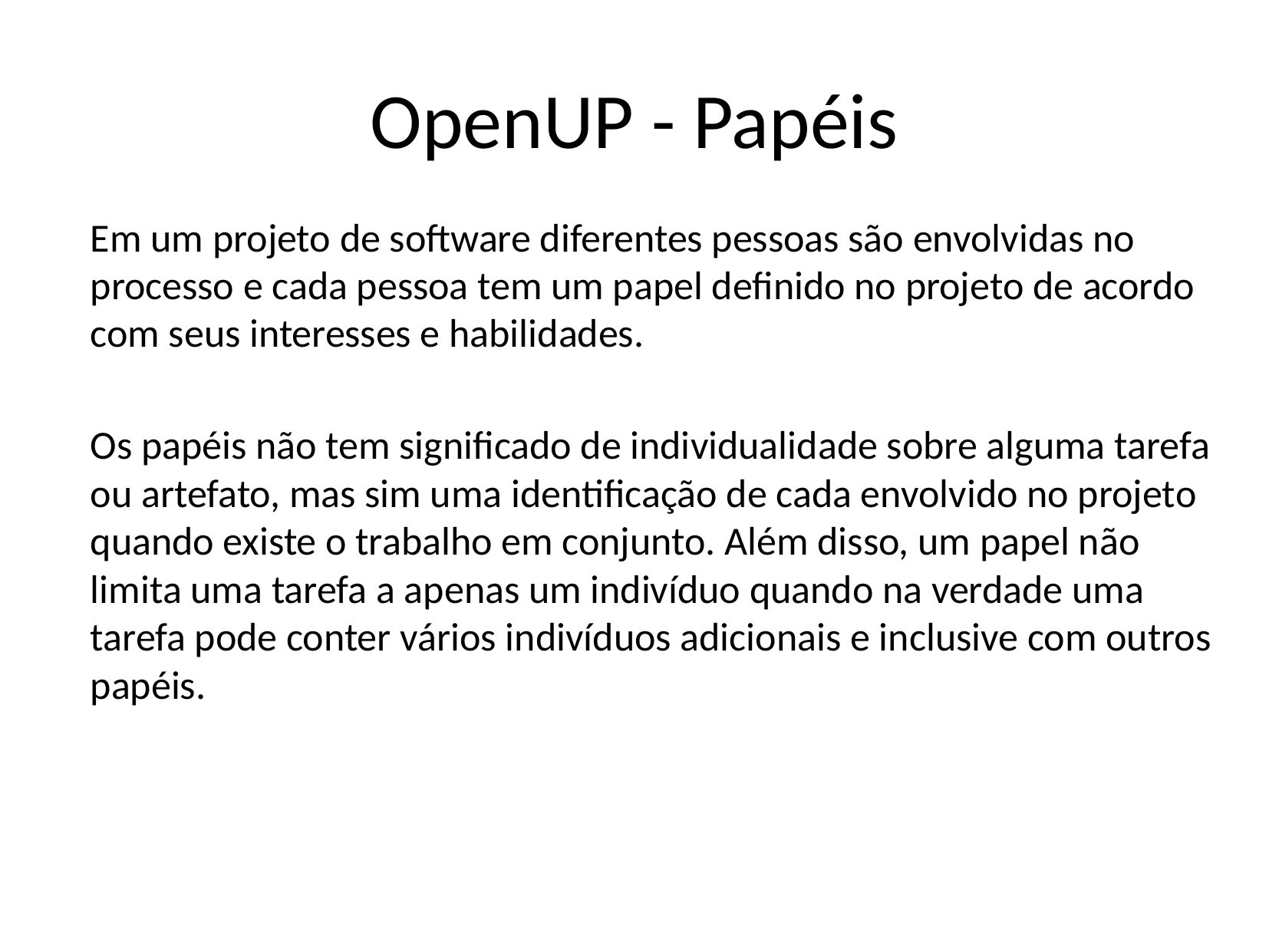

# OpenUP - Papéis
	Em um projeto de software diferentes pessoas são envolvidas no processo e cada pessoa tem um papel definido no projeto de acordo com seus interesses e habilidades.

	Os papéis não tem significado de individualidade sobre alguma tarefa ou artefato, mas sim uma identificação de cada envolvido no projeto quando existe o trabalho em conjunto. Além disso, um papel não limita uma tarefa a apenas um indivíduo quando na verdade uma tarefa pode conter vários indivíduos adicionais e inclusive com outros papéis.